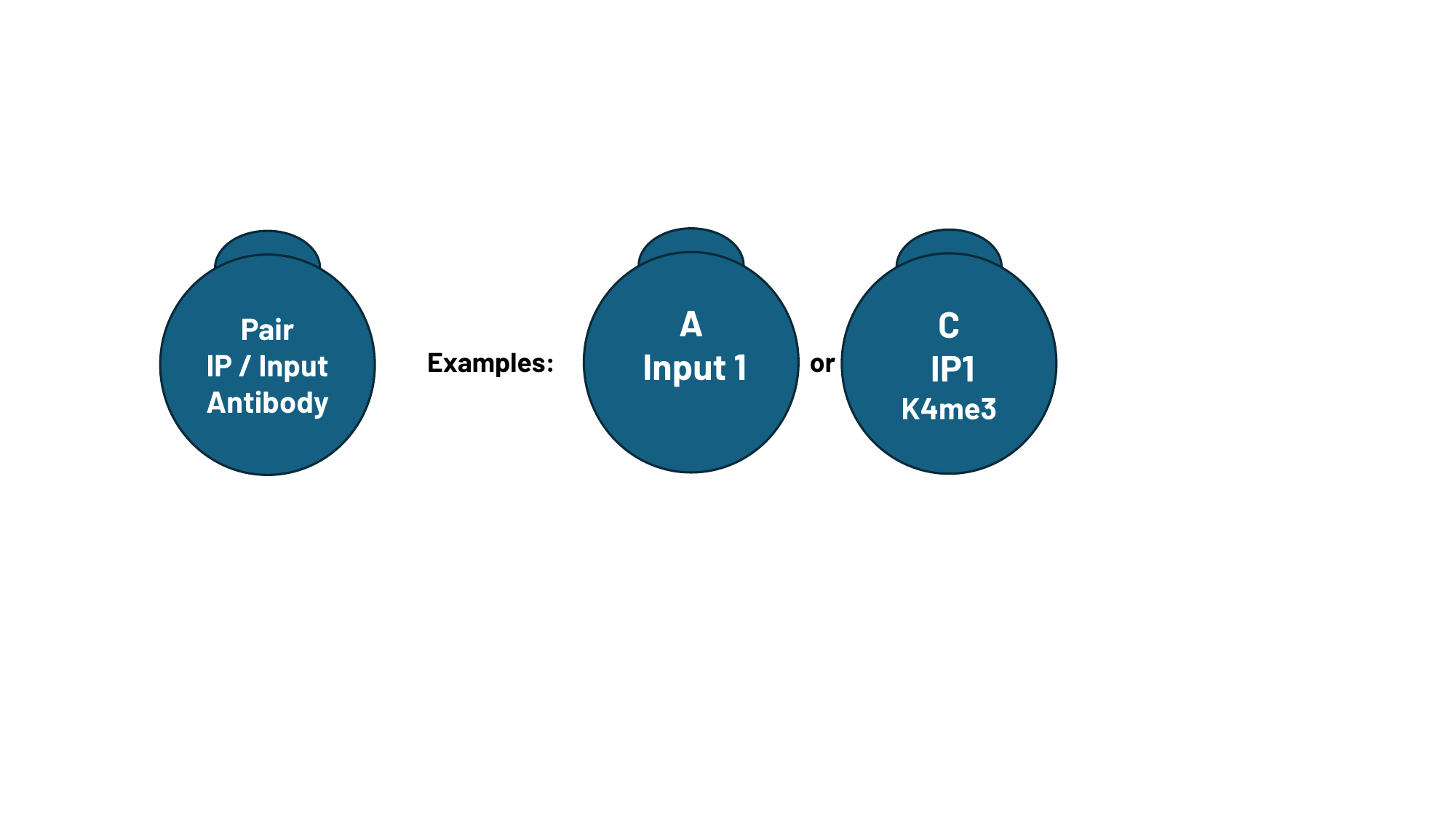

A
 Input 1

C
 IP1
K4me3
Pair
IP / Input
Antibody
Examples:
or